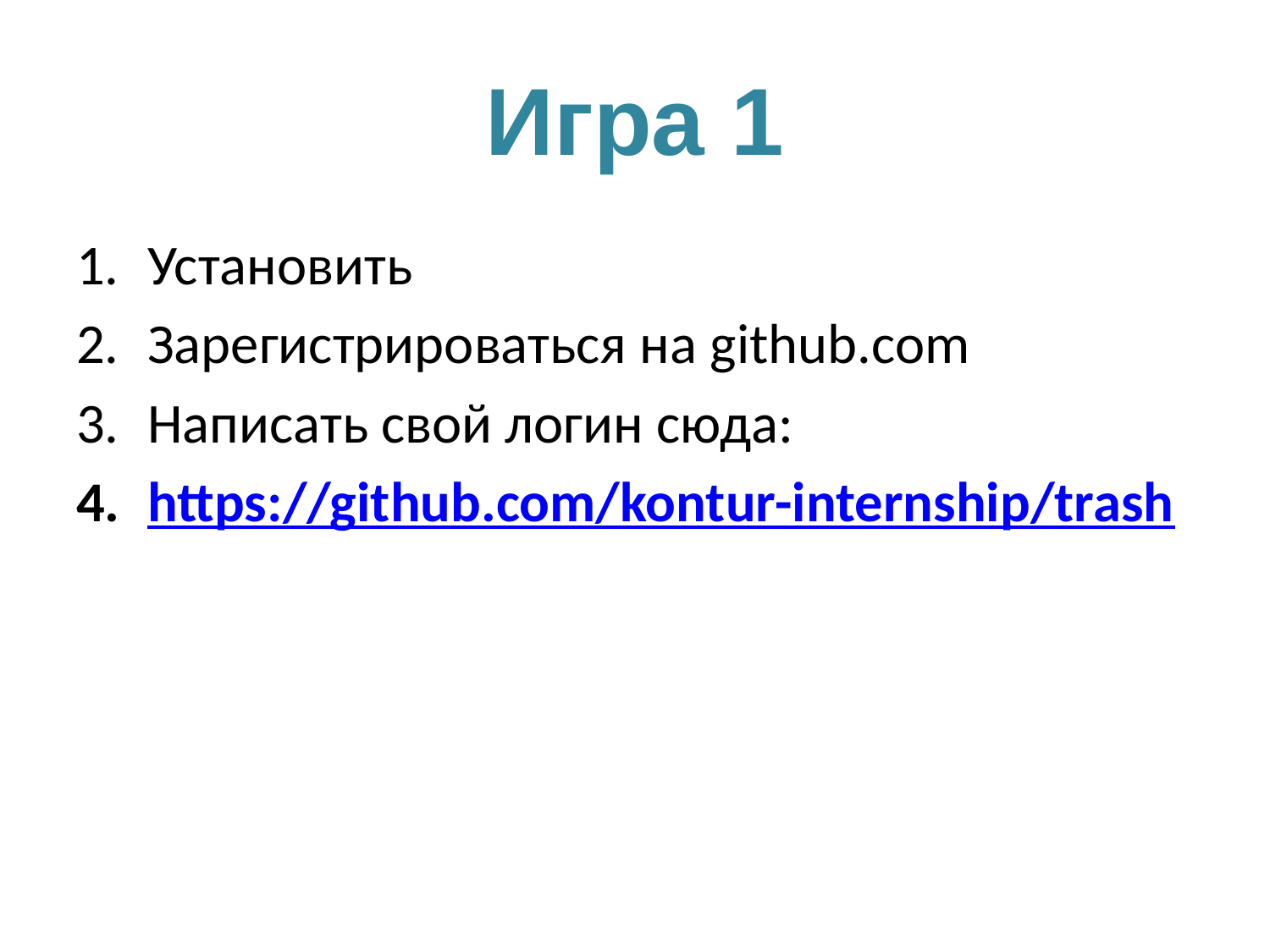

# Игра 1
Установить
Зарегистрироваться на github.com
Написать свой логин сюда:
https://github.com/kontur-internship/trash